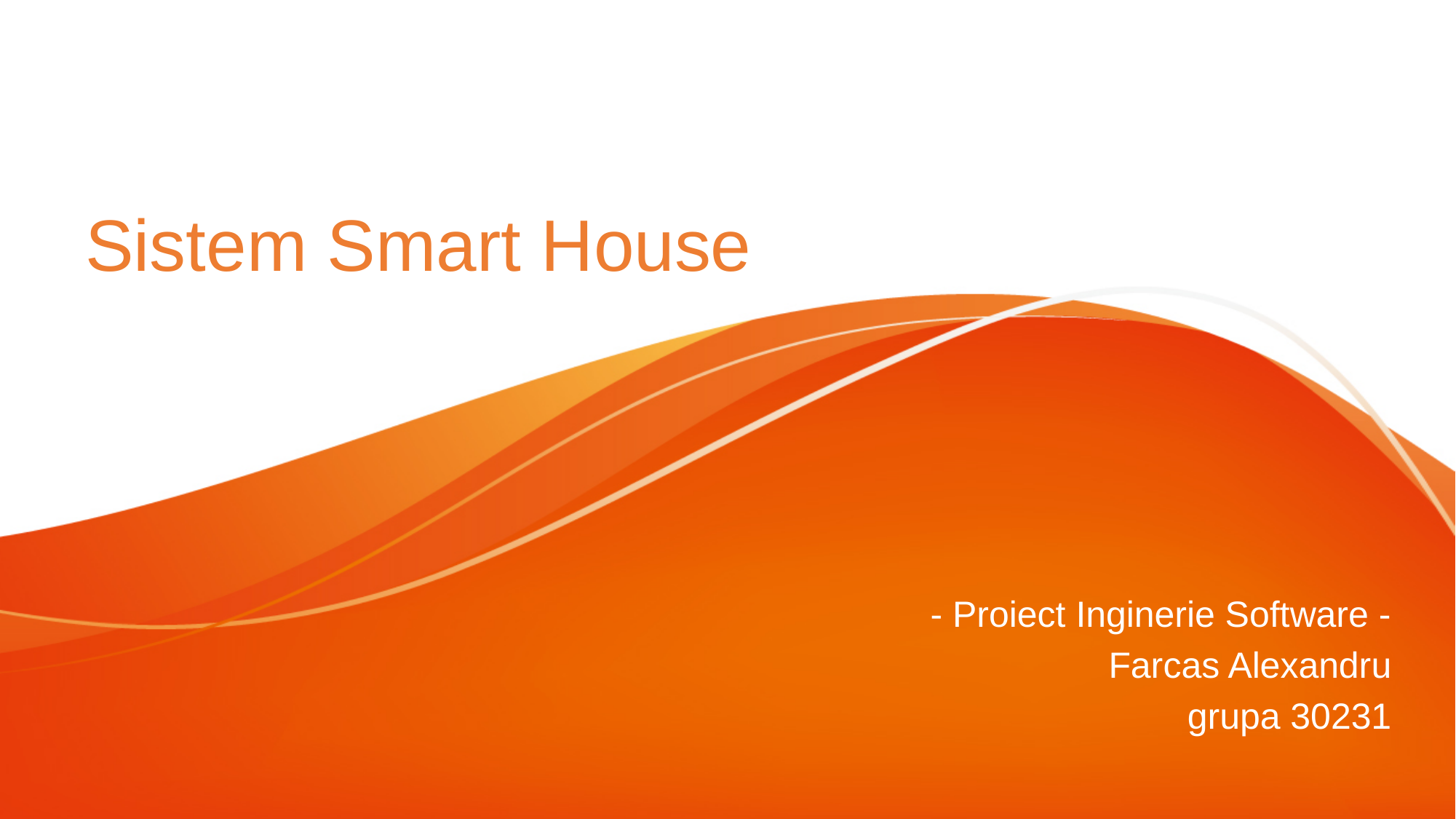

# Sistem Smart House
- Proiect Inginerie Software -
Farcas Alexandru
grupa 30231